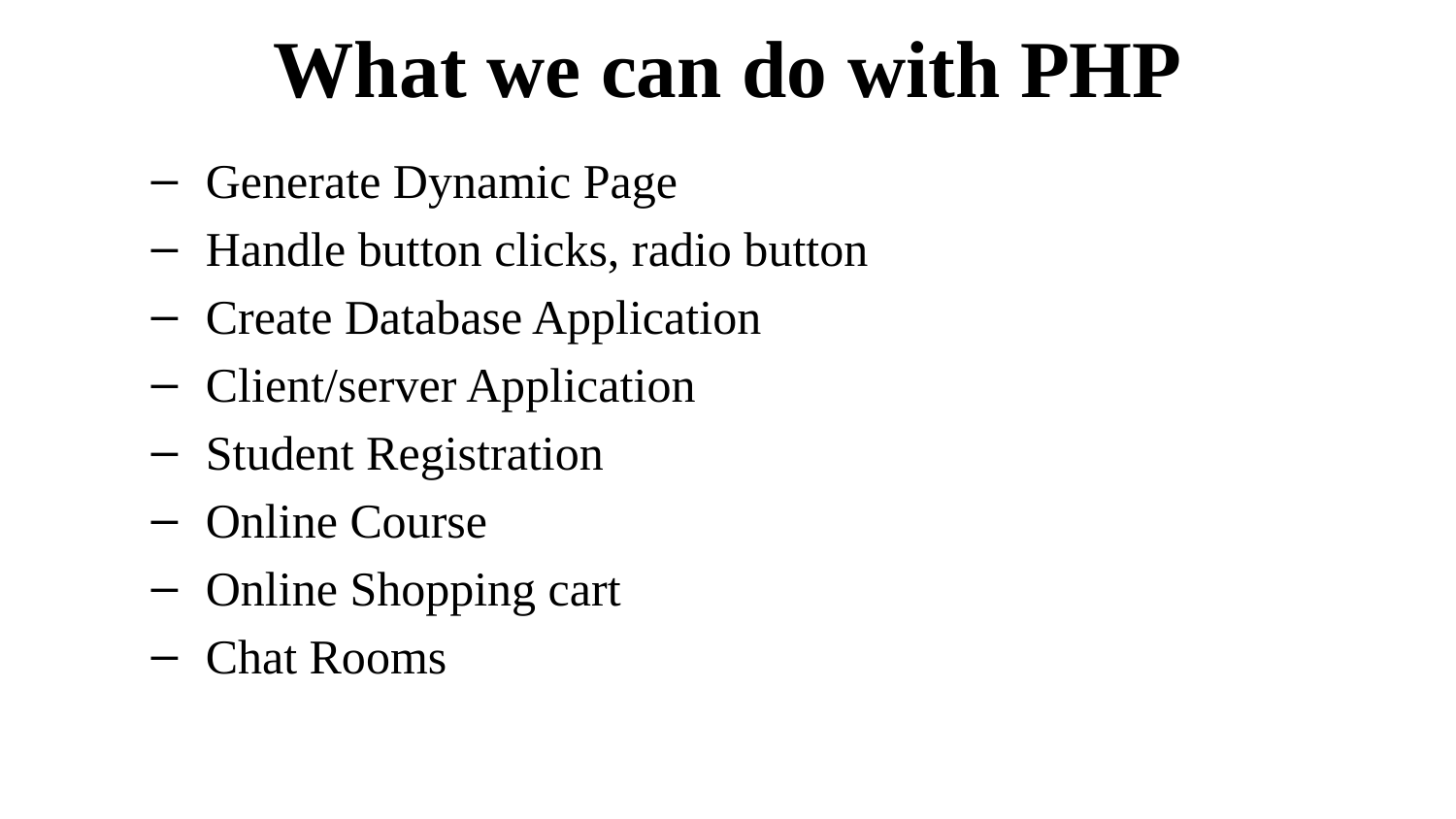

# What we can do with PHP
Generate Dynamic Page
Handle button clicks, radio button
Create Database Application
Client/server Application
Student Registration
Online Course
Online Shopping cart
Chat Rooms